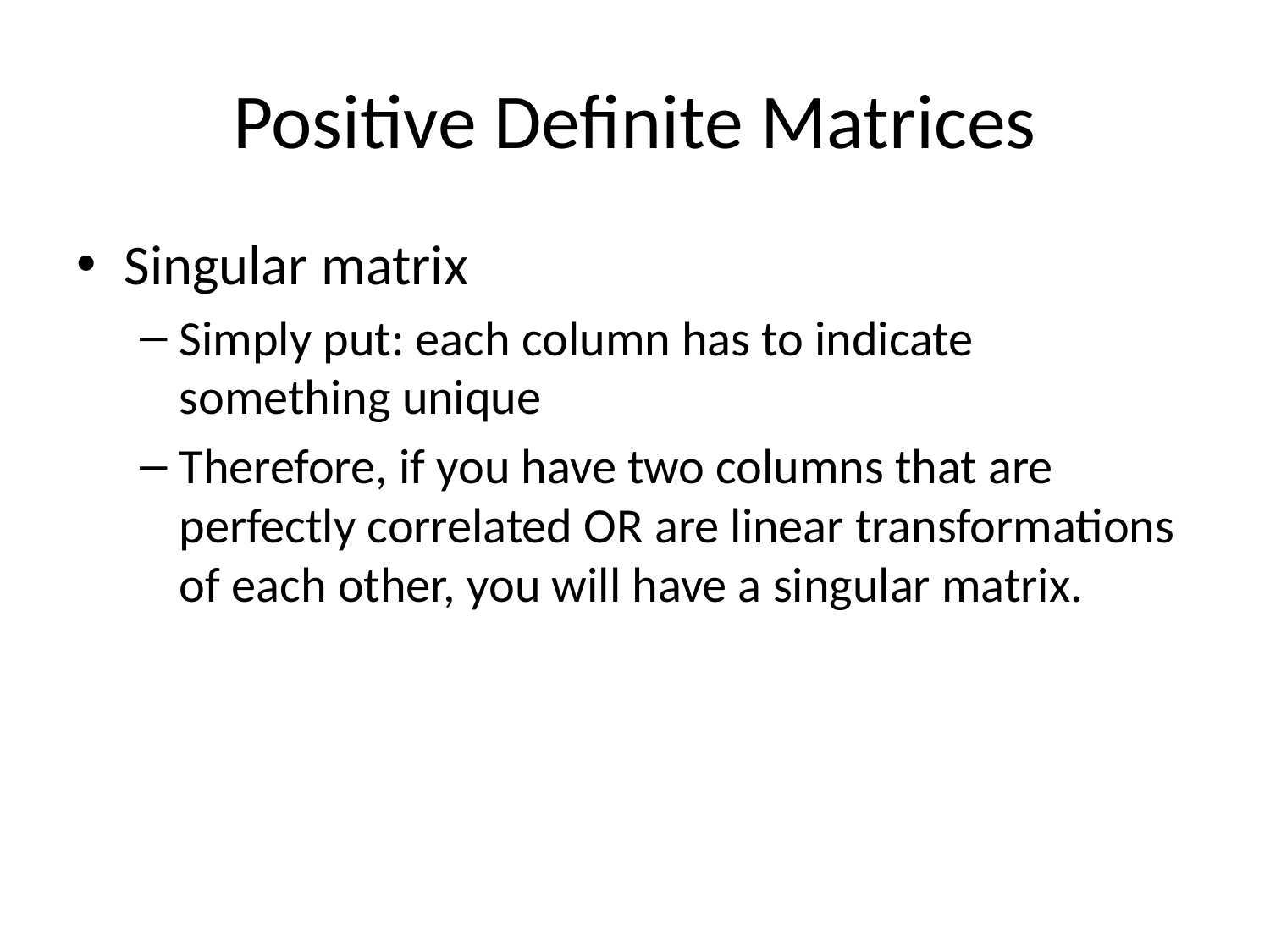

# Positive Definite Matrices
Singular matrix
Simply put: each column has to indicate something unique
Therefore, if you have two columns that are perfectly correlated OR are linear transformations of each other, you will have a singular matrix.